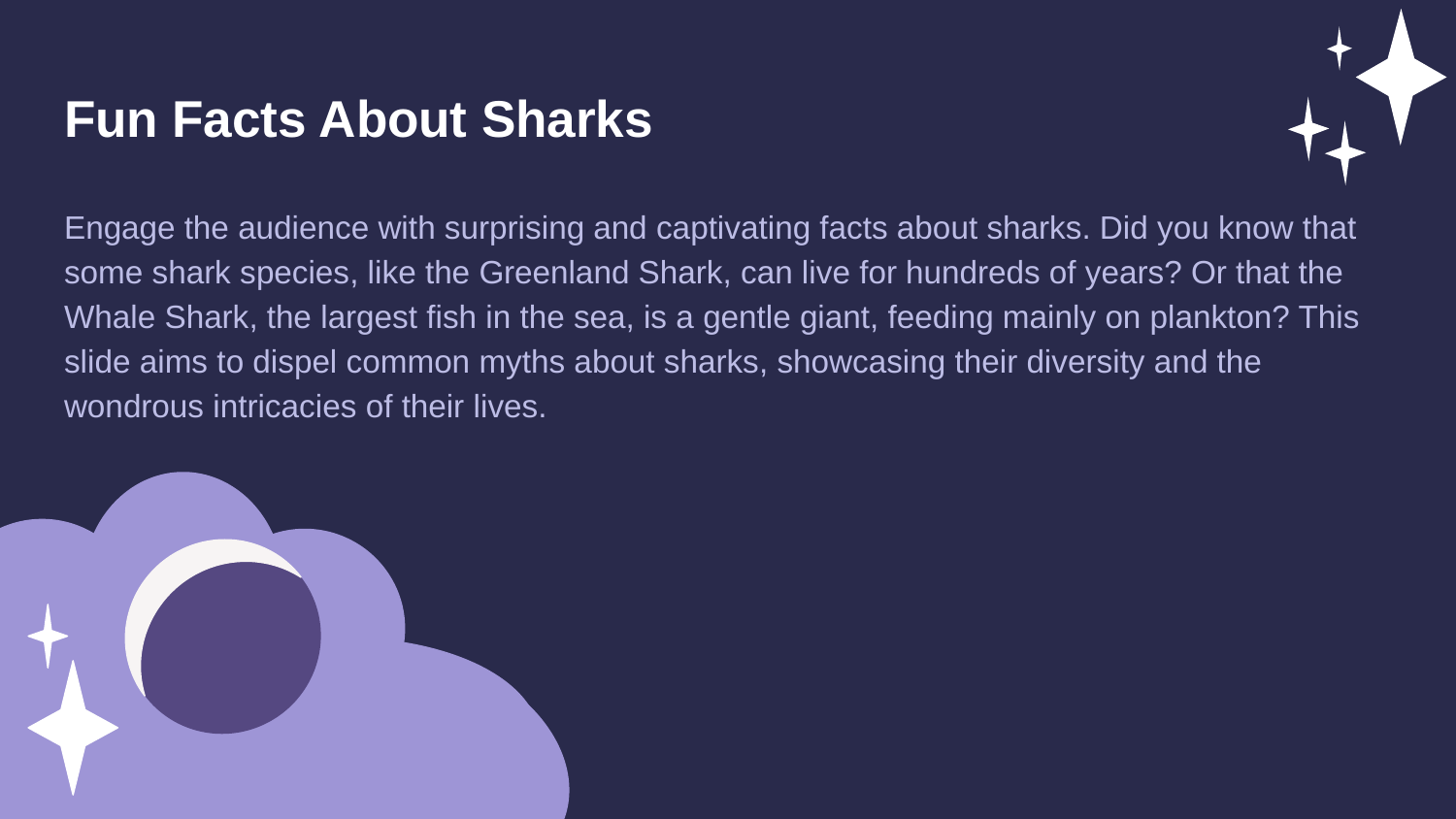

Fun Facts About Sharks
Engage the audience with surprising and captivating facts about sharks. Did you know that some shark species, like the Greenland Shark, can live for hundreds of years? Or that the Whale Shark, the largest fish in the sea, is a gentle giant, feeding mainly on plankton? This slide aims to dispel common myths about sharks, showcasing their diversity and the wondrous intricacies of their lives.